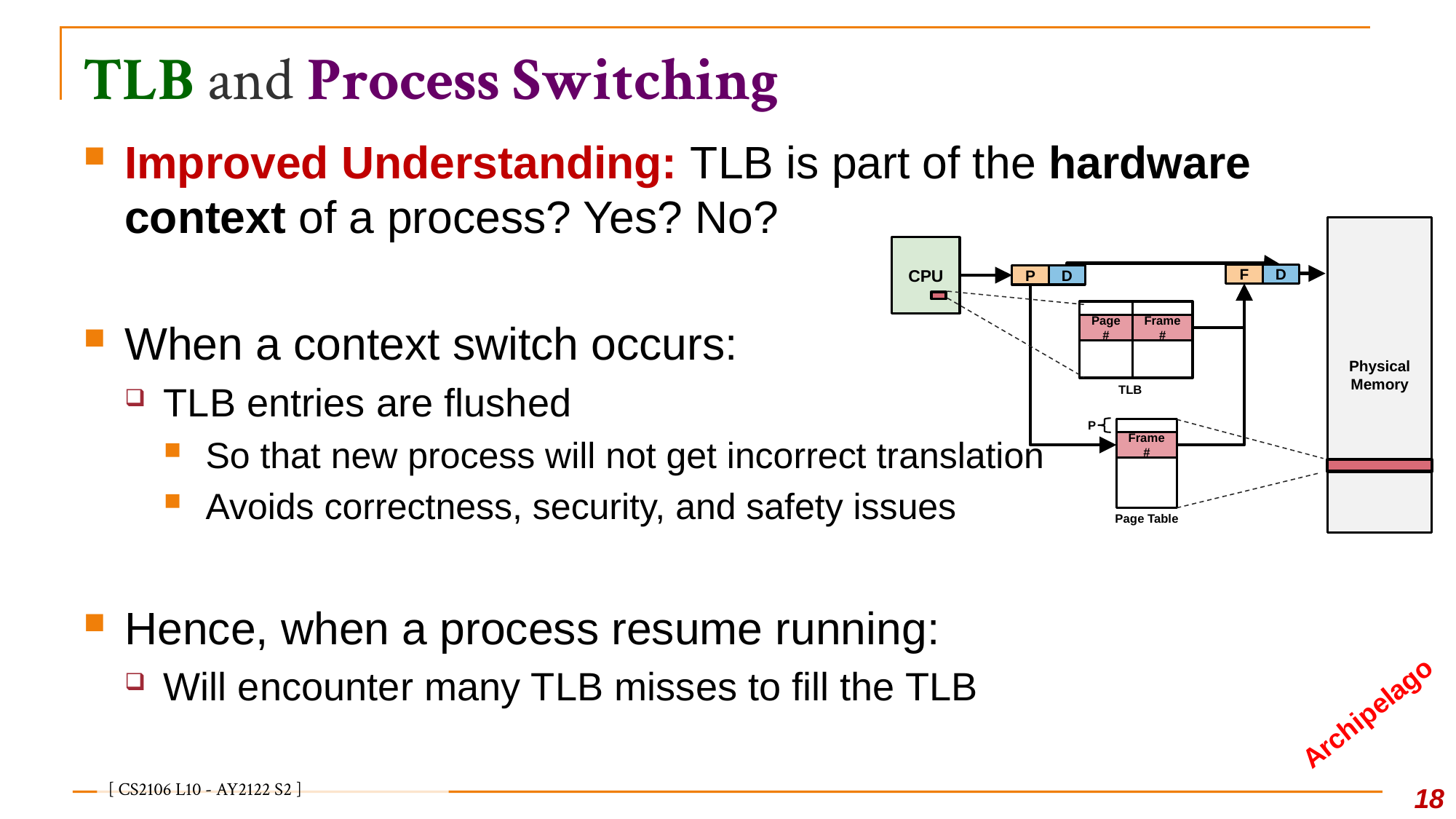

# TLB and Process Switching
Improved Understanding: TLB is part of the hardware context of a process? Yes? No?

When a context switch occurs:
TLB entries are flushed
So that new process will not get incorrect translation
Avoids correctness, security, and safety issues

Hence, when a process resume running:
Will encounter many TLB misses to fill the TLB
Physical Memory
CPU
F
D
P
D

Page#
Frame #
TLB
P

Frame #
Page Table

Archipelago
18
[ CS2106 L10 - AY2122 S2 ]